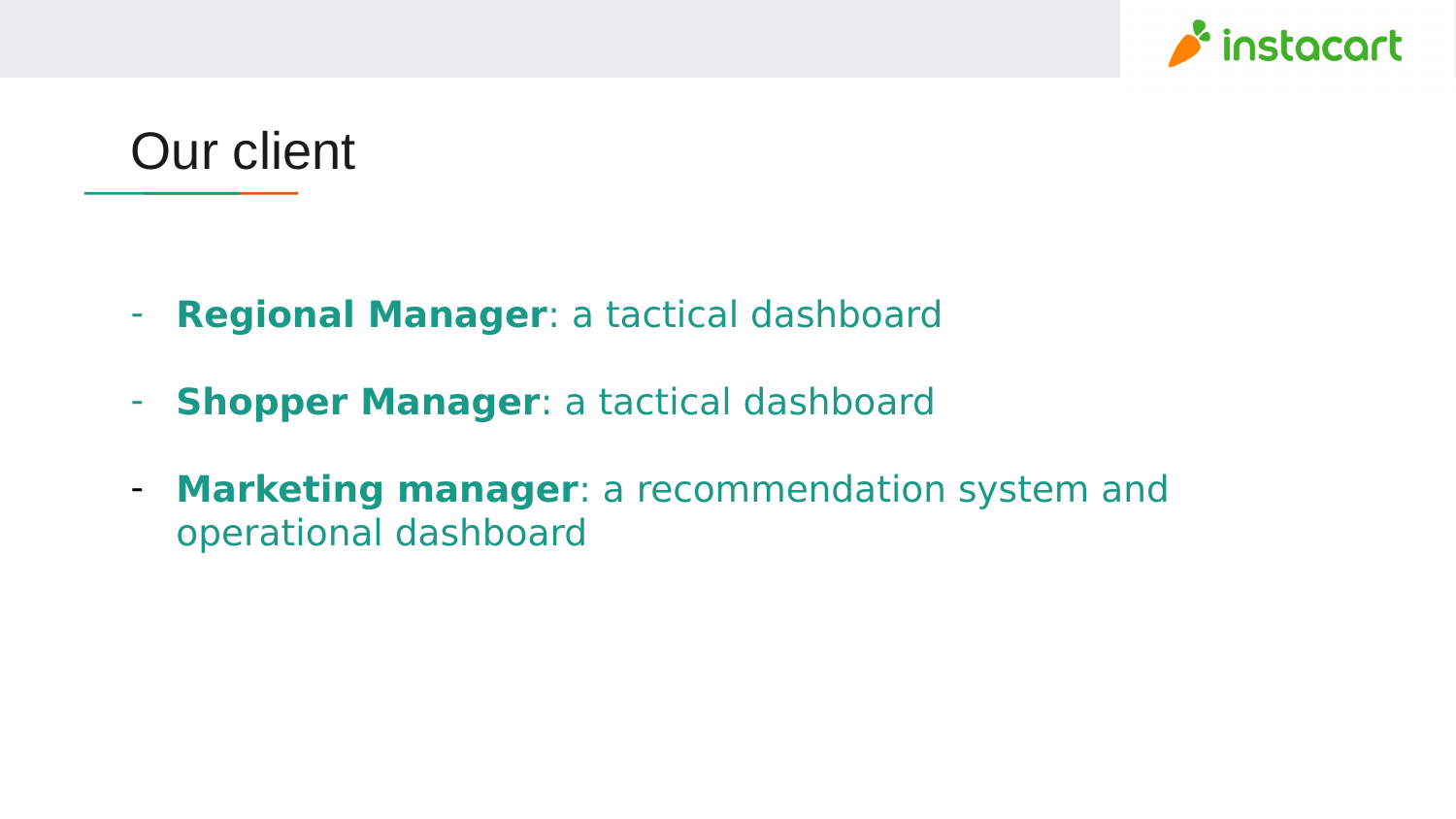

# Our client

Regional Manager: a tactical dashboard

Shopper Manager: a tactical dashboard

Marketing manager: a recommendation system and operational dashboard